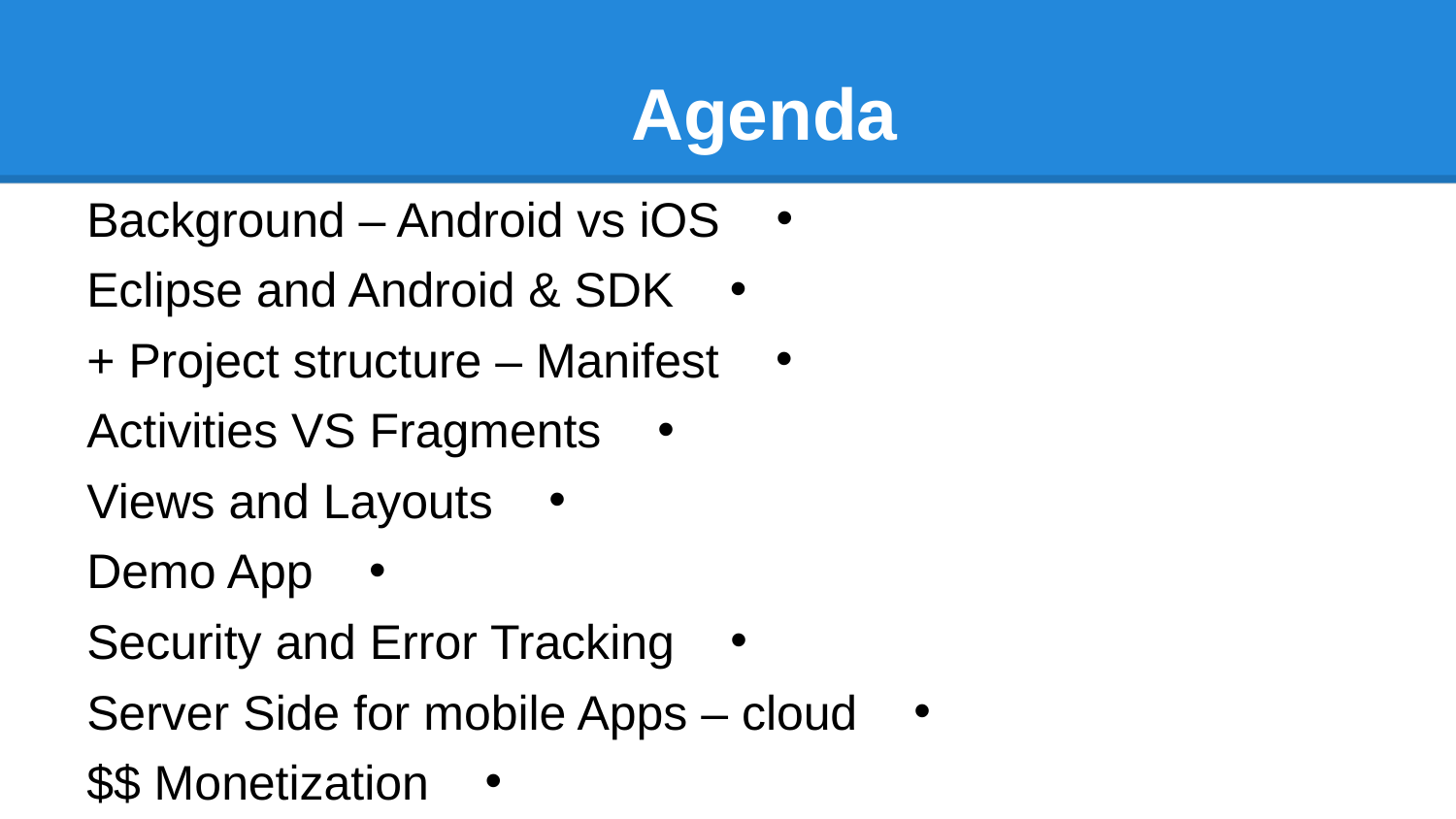

# Agenda
Background – Android vs iOS
Eclipse and Android & SDK
Project structure – Manifest +
Activities VS Fragments
Views and Layouts
Demo App
Security and Error Tracking
Server Side for mobile Apps – cloud
Monetization $$